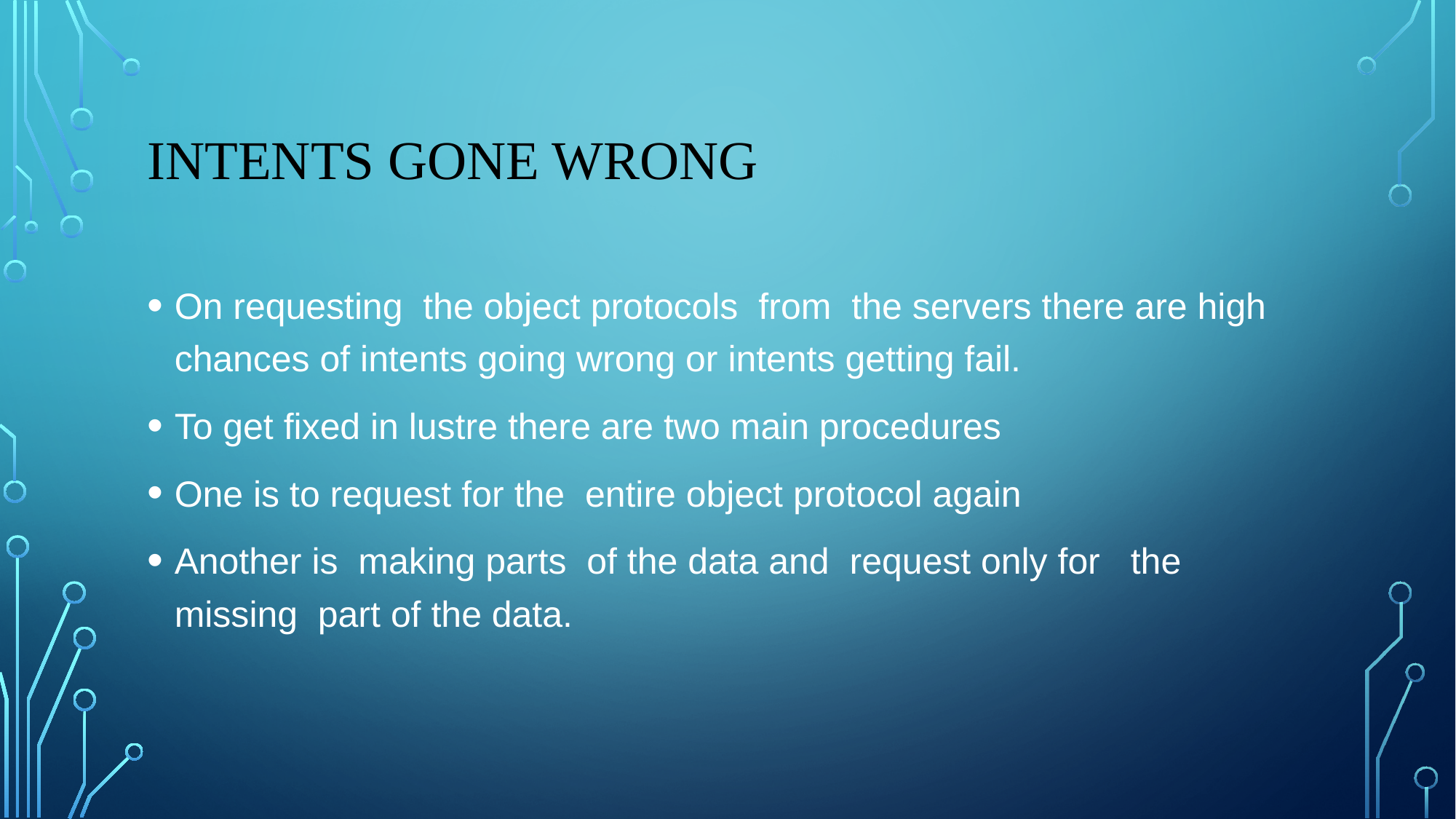

# Intents Gone Wrong
On requesting  the object protocols  from  the servers there are high chances of intents going wrong or intents getting fail.
To get fixed in lustre there are two main procedures
One is to request for the  entire object protocol again
Another is  making parts  of the data and  request only for   the missing  part of the data.